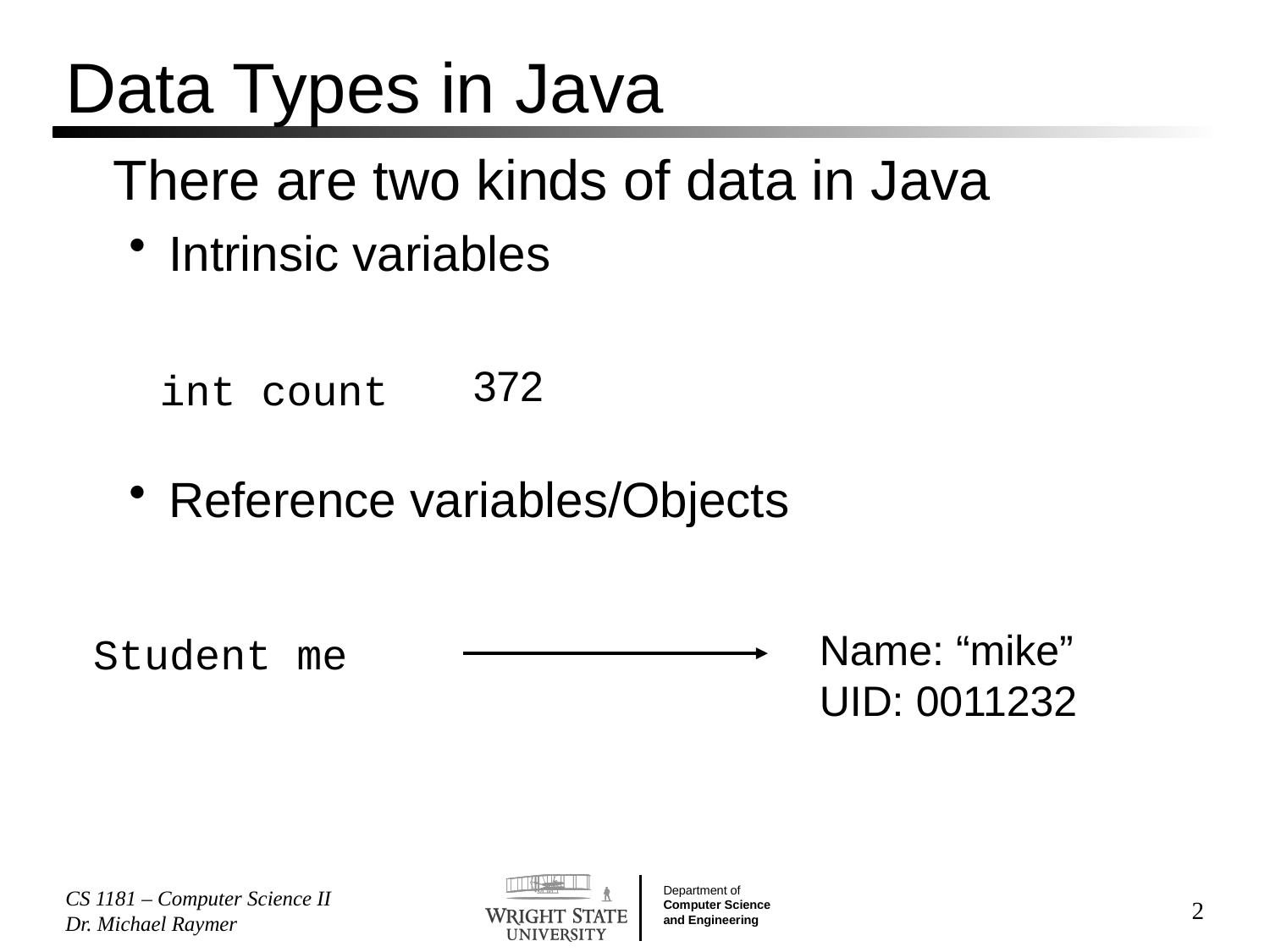

# Data Types in Java
There are two kinds of data in Java
Intrinsic variables
Reference variables/Objects
372
int count
Name: “mike”
UID: 0011232
Student me
CS 1181 – Computer Science II    Dr. Michael Raymer
2